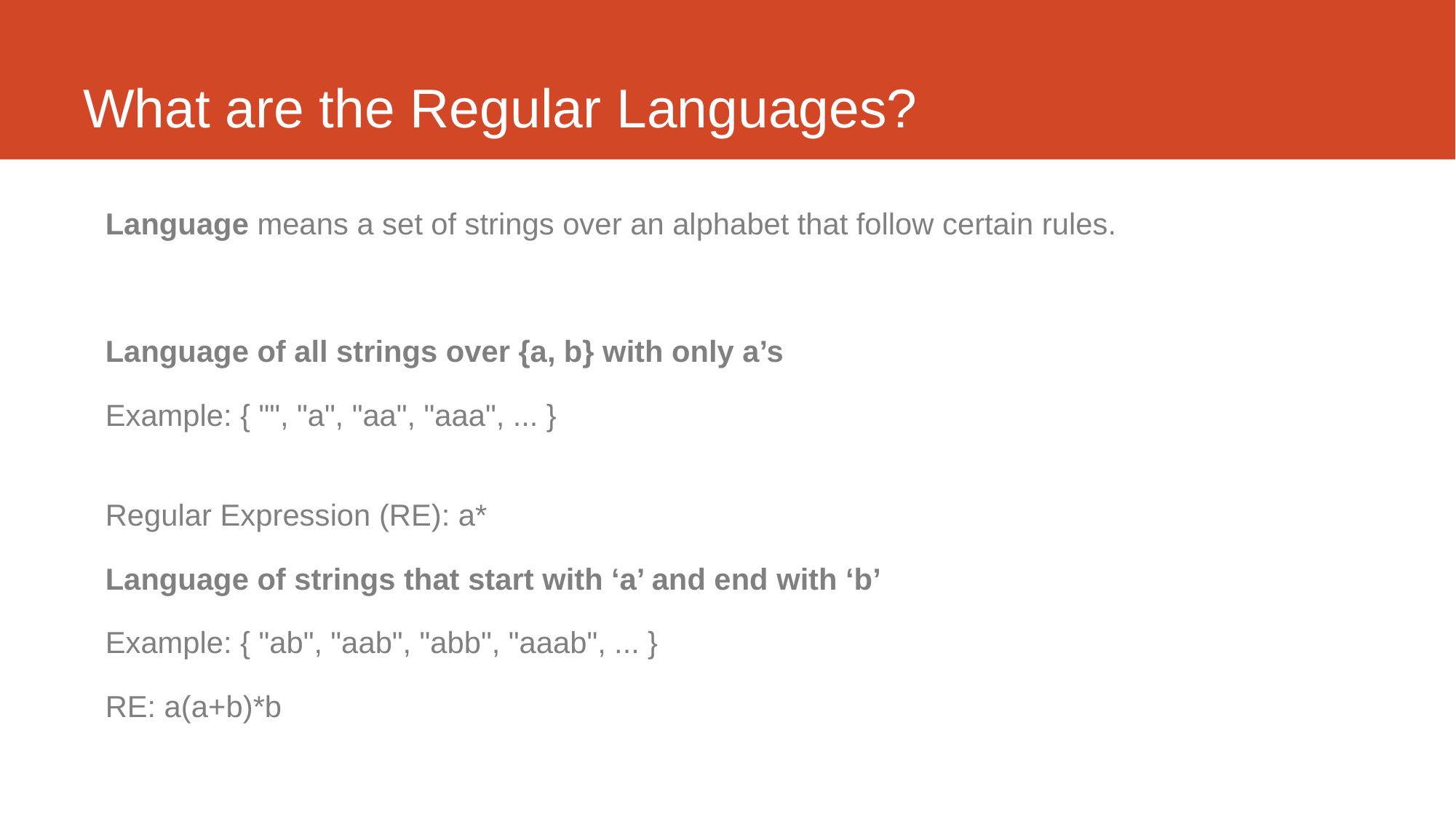

# What are the Regular Languages?
Language means a set of strings over an alphabet that follow certain rules.

Language of all strings over {a, b} with only a’s
Example: { "", "a", "aa", "aaa", ... }
Regular Expression (RE): a*
Language of strings that start with ‘a’ and end with ‘b’
Example: { "ab", "aab", "abb", "aaab", ... }
RE: a(a+b)*b